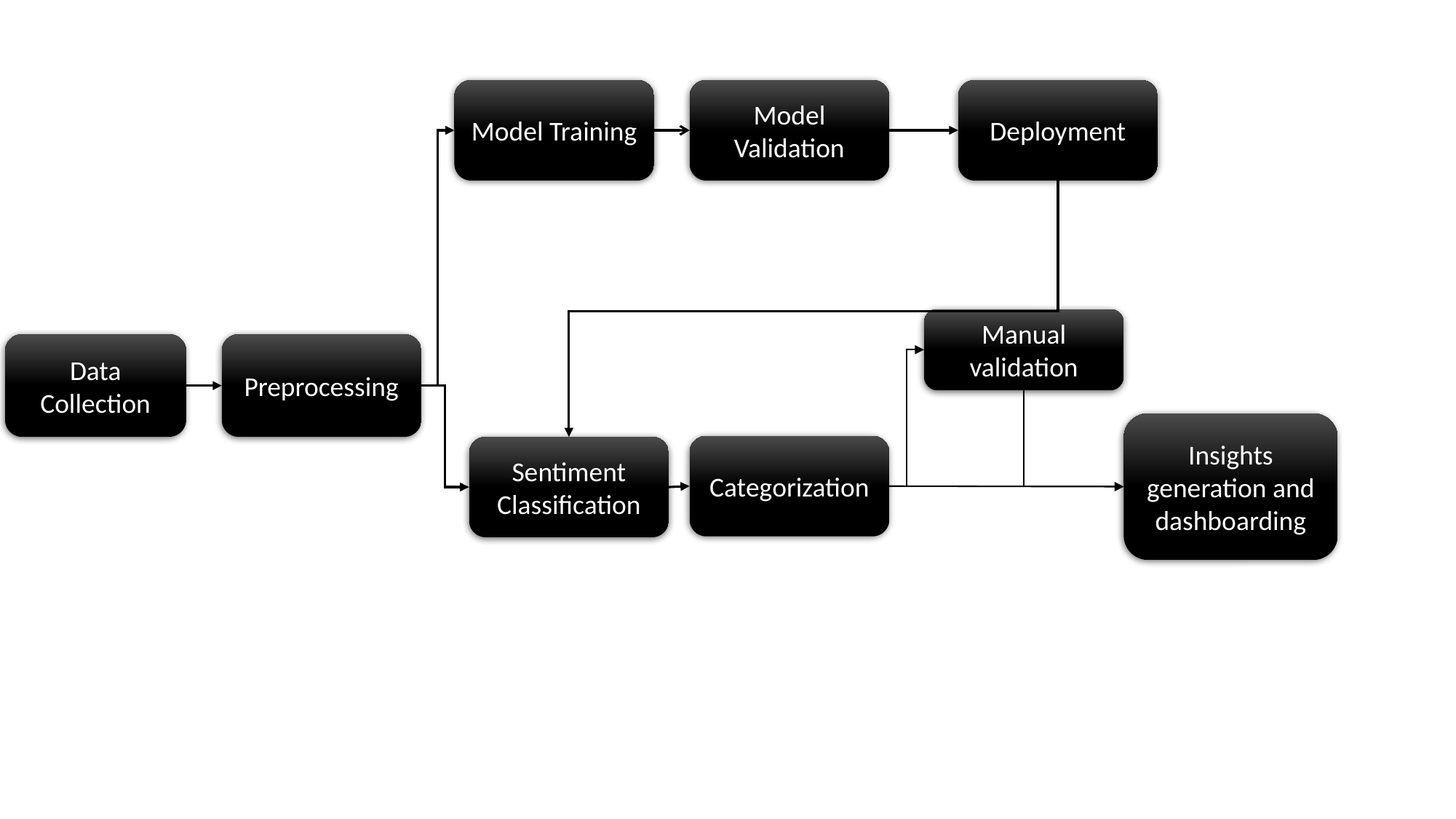

Model Training
Model Validation
Deployment
Manual validation
Data Collection
Preprocessing
Insights generation and dashboarding
Categorization
Sentiment Classification